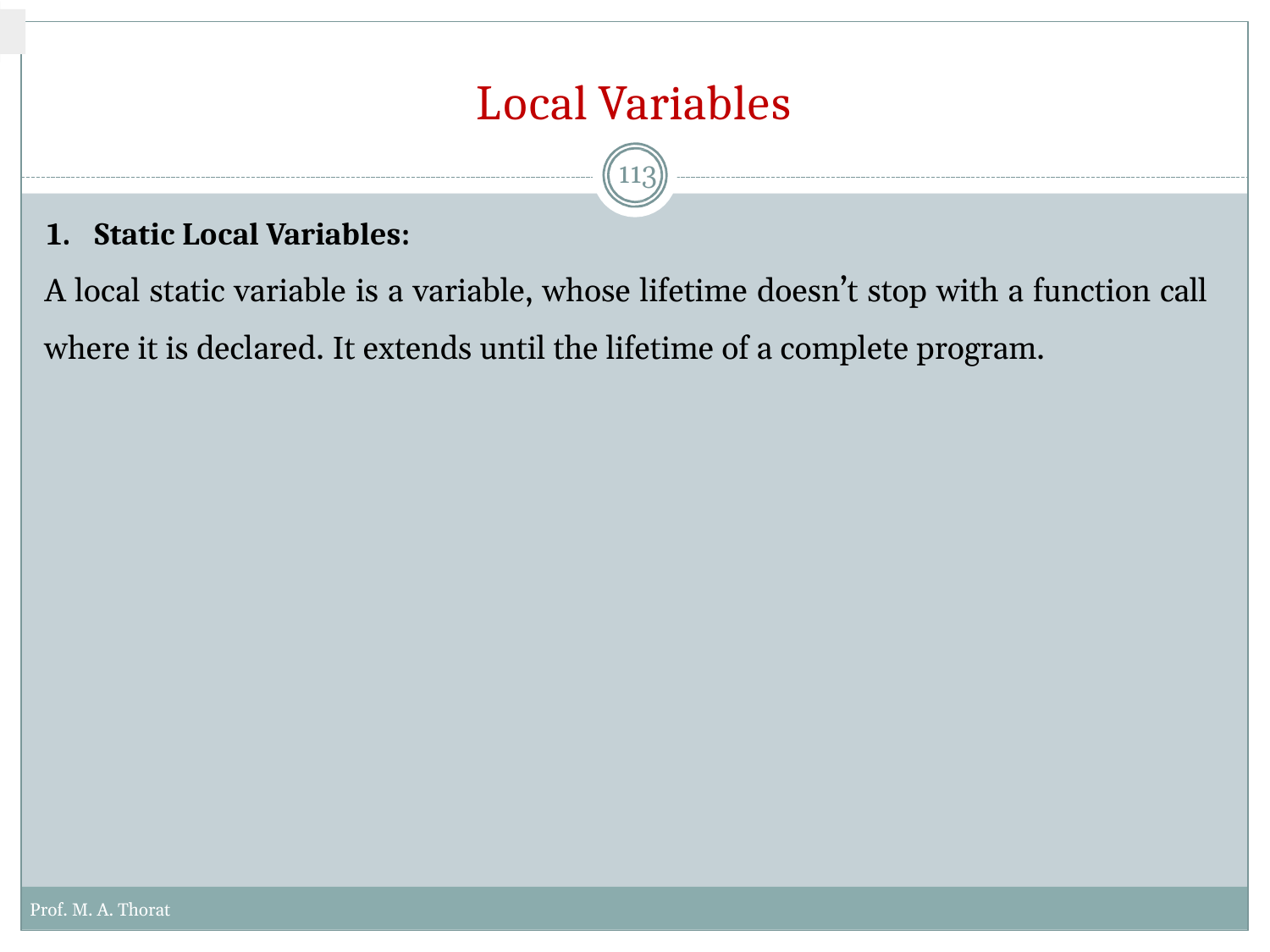

# Local Variables
113
1.	Static Local Variables:
A local static variable is a variable, whose lifetime doesn’t stop with a function call
where it is declared. It extends until the lifetime of a complete program.
Prof. M. A. Thorat